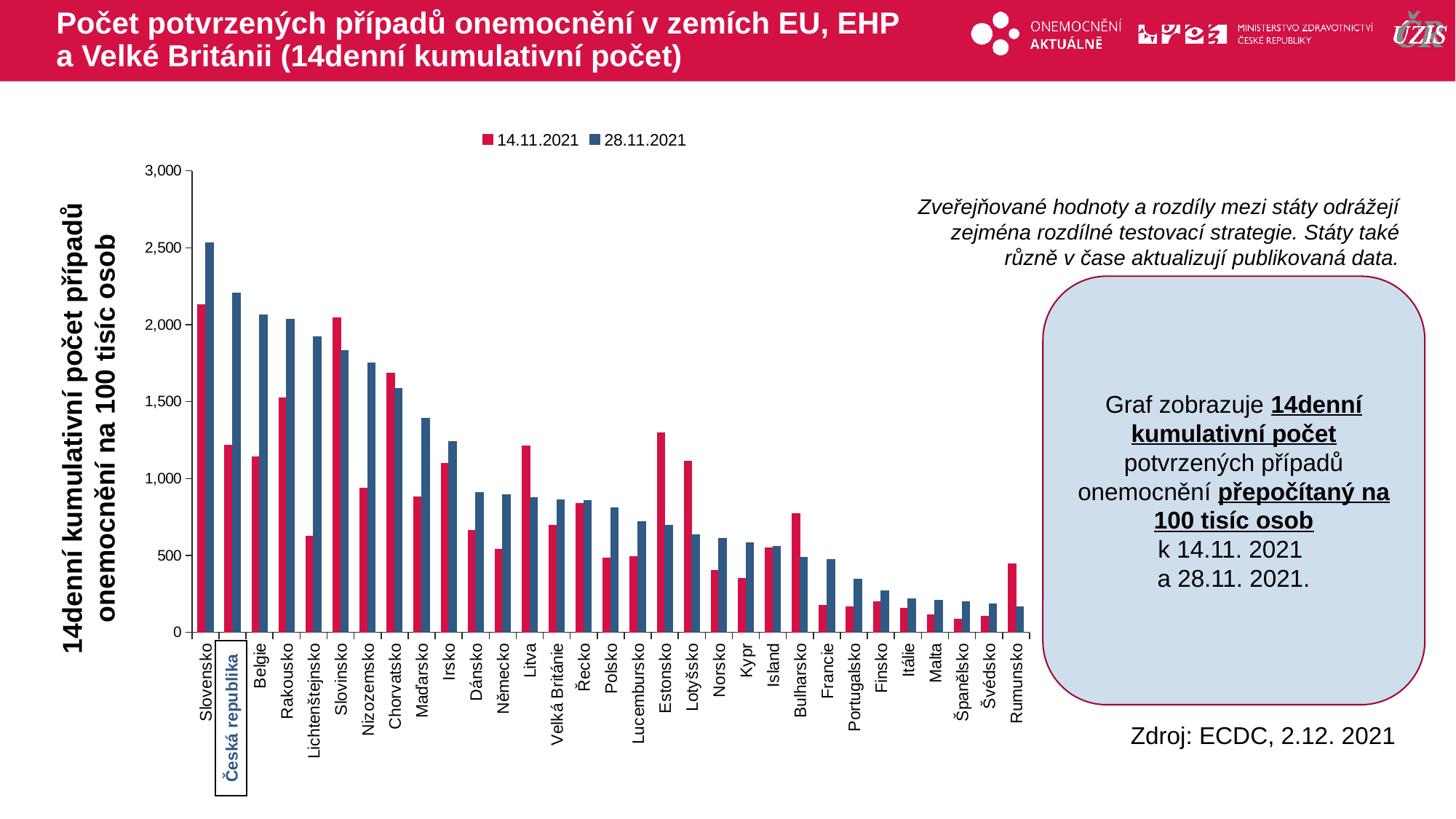

# Počet potvrzených případů onemocnění v zemích EU, EHP a Velké Británii (14denní kumulativní počet)

### Chart

| Category | 14.11.2021 | 28.11.2021 |
|---|---|---|
| Slovensko | 2128.8512942679317 | 2533.7709397049 |
| Česká republika | 1218.8399428872747 | 2204.5758817214123 |
| Belgie | 1140.1057414922534 | 2063.62541267301 |
| Rakousko | 1524.6716572310906 | 2034.2624207622819 |
| Lichtenštejnsko | 627.1453273801843 | 1920.148656670194 |
| Slovinsko | 2045.0783711324368 | 1833.2322611089191 |
| Nizozemsko | 936.1436408324303 | 1749.8578924072465 |
| Chorvatsko | 1685.8111979182709 | 1588.4026401095077 |
| Maďarsko | 882.4890787946109 | 1390.7941900149506 |
| Irsko | 1099.4794981911352 | 1241.8319085334902 |
| Dánsko | 663.9974871036311 | 908.9499263493981 |
| Německo | 539.2963057057768 | 894.9181602239868 |
| Litva | 1213.8478001782335 | 876.9223611265206 |
| Velká Británie | 697.6211515441928 | 860.7363785025544 |
| Řecko | 836.4832419265078 | 856.5978748088014 |
| Polsko | 484.39678468949137 | 808.6460932303897 |
| Lucembursko | 492.0876270547573 | 720.6424450733739 |
| Estonsko | 1296.261181541277 | 696.6265756492216 |
| Lotyšsko | 1111.352824773612 | 632.864612682978 |
| Norsko | 403.347504834581 | 611.8772333155724 |
| Kypr | 349.8854173118395 | 582.2039290319311 |
| Island | 549.7976019816881 | 558.310951462923 |
| Bulharsko | 773.7055206357436 | 486.3567222068618 |
| Francie | 173.78583574360485 | 471.92361949640804 |
| Portugalsko | 167.35773402814652 | 347.99258618156006 |
| Finsko | 199.44647269320788 | 269.59661136461204 |
| Itálie | 155.26775589502395 | 216.35778101310953 |
| Malta | 113.29980332864328 | 208.91473169518272 |
| Španělsko | 87.04568904645748 | 199.43965063919774 |
| Švédsko | 105.34888636641138 | 184.1765779021609 |
| Rumunsko | 446.32274325026674 | 164.69174194537715 |
Zveřejňované hodnoty a rozdíly mezi státy odrážejí zejména rozdílné testovací strategie. Státy také různě v čase aktualizují publikovaná data.
Graf zobrazuje 14denní kumulativní počet potvrzených případů onemocnění přepočítaný na 100 tisíc osob
k 14.11. 2021
a 28.11. 2021.
14denní kumulativní počet případů onemocnění na 100 tisíc osob
Česká republika
Zdroj: ECDC, 2.12. 2021